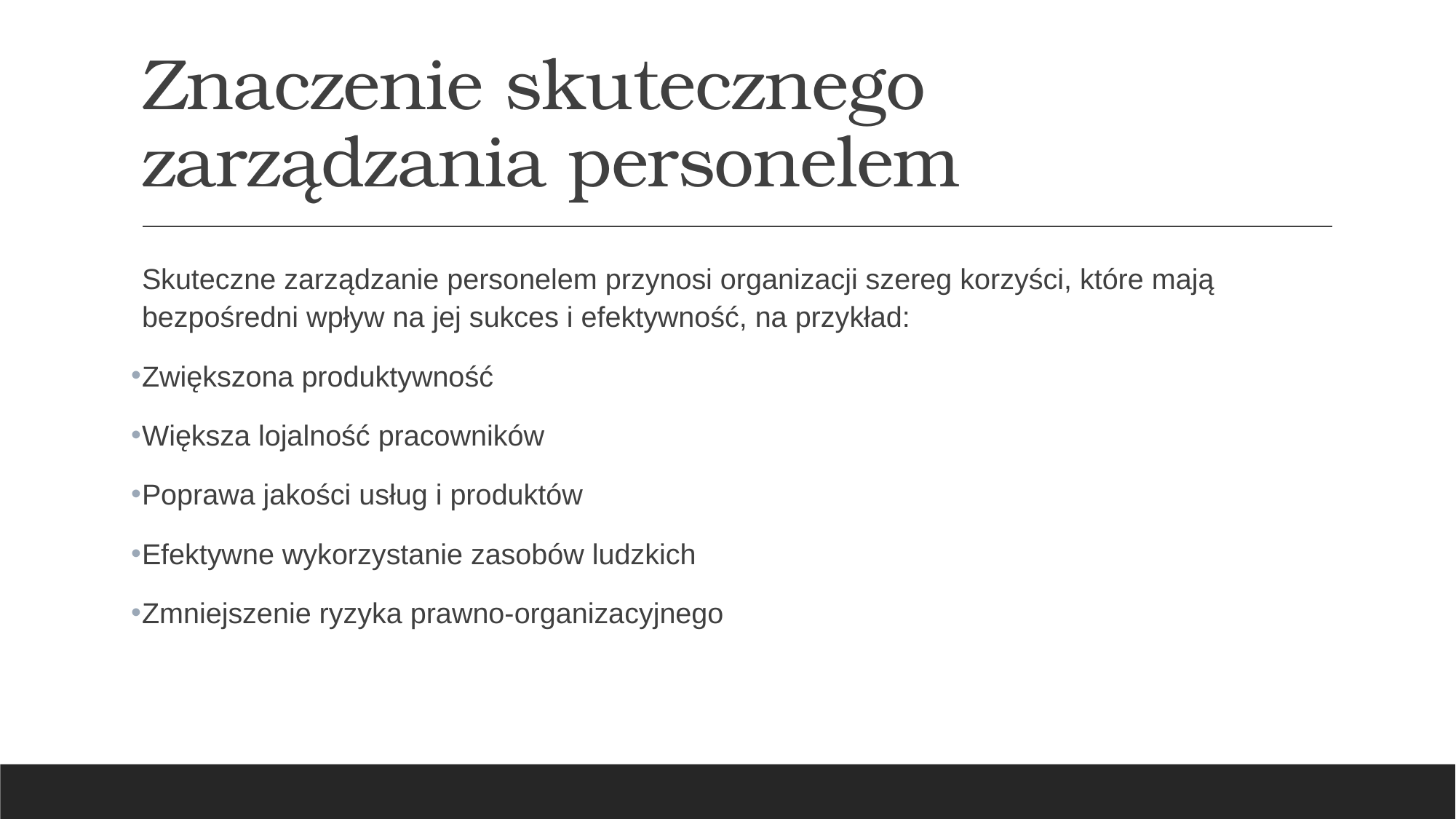

# Znaczenie skutecznego zarządzania personelem
Skuteczne zarządzanie personelem przynosi organizacji szereg korzyści, które mają bezpośredni wpływ na jej sukces i efektywność, na przykład:
Zwiększona produktywność
Większa lojalność pracowników
Poprawa jakości usług i produktów
Efektywne wykorzystanie zasobów ludzkich
Zmniejszenie ryzyka prawno-organizacyjnego